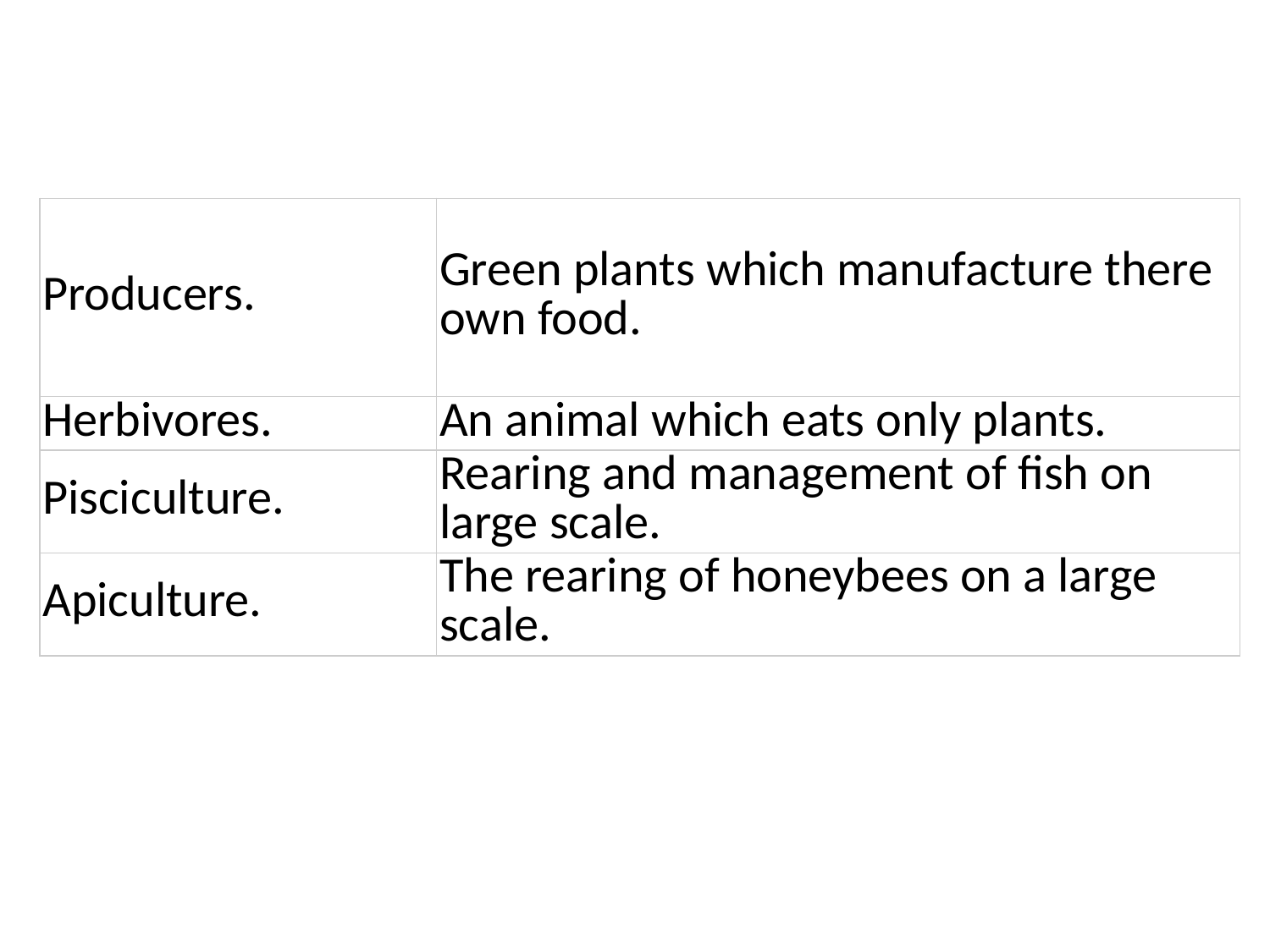

| Producers. | Green plants which manufacture there own food. |
| --- | --- |
| Herbivores. | An animal which eats only plants. |
| Pisciculture. | Rearing and management of fish on large scale. |
| Apiculture. | The rearing of honeybees on a large scale. |